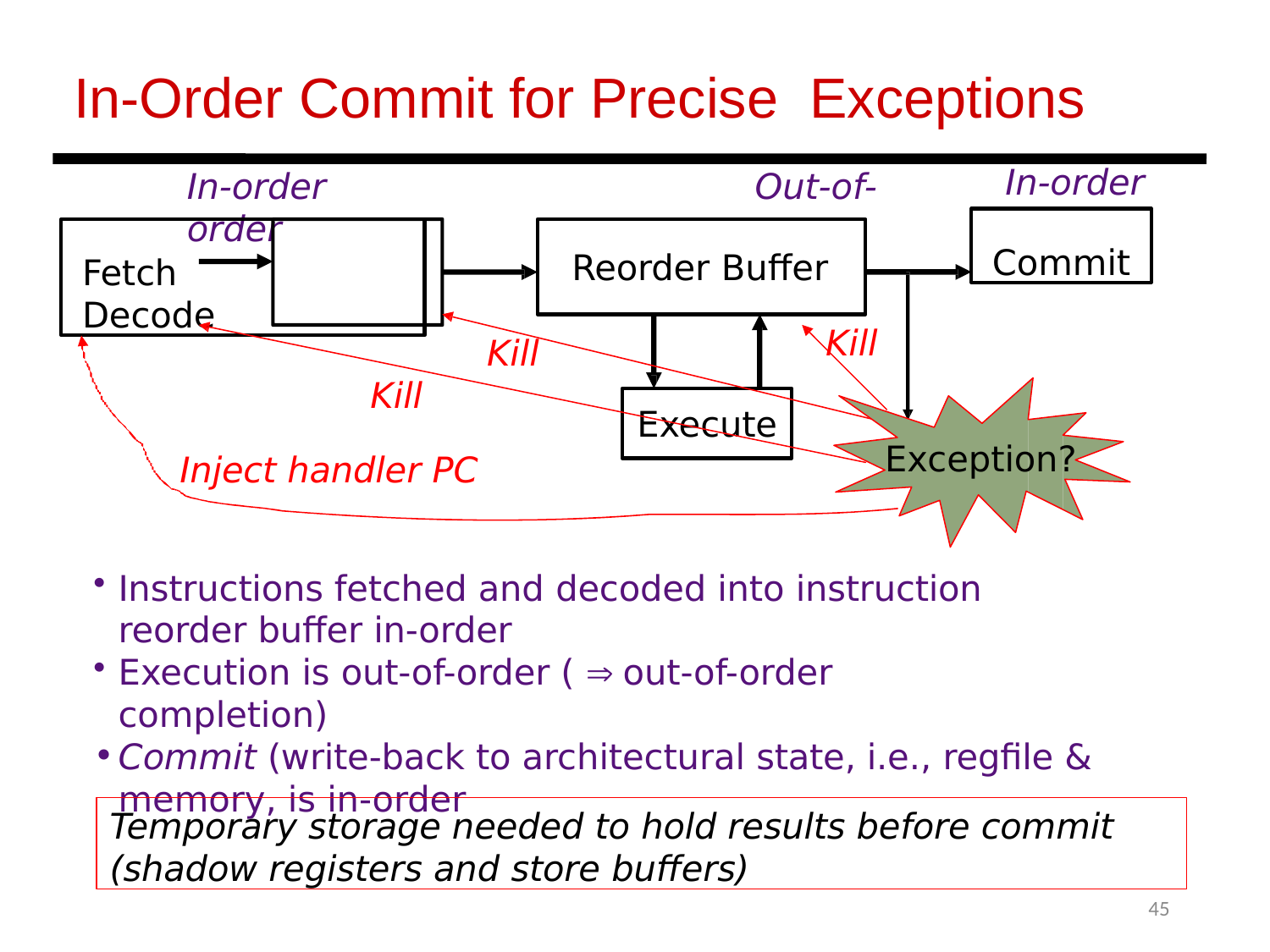

In-Order Commit for Precise  Exceptions
In-order	Out-of-order
In-order

Commit
Fetch	Decode

Reorder Buffer

Kill
Kill

Kill

Execute
Exception?
Inject handler PC
Instructions fetched and decoded into instruction  reorder buffer in-order
Execution is out-of-order ( ⇒ out-of-order completion)
Commit (write-back to architectural state, i.e., regfile &  memory, is in-order
Temporary storage needed to hold results before commit  (shadow registers and store buffers)
45